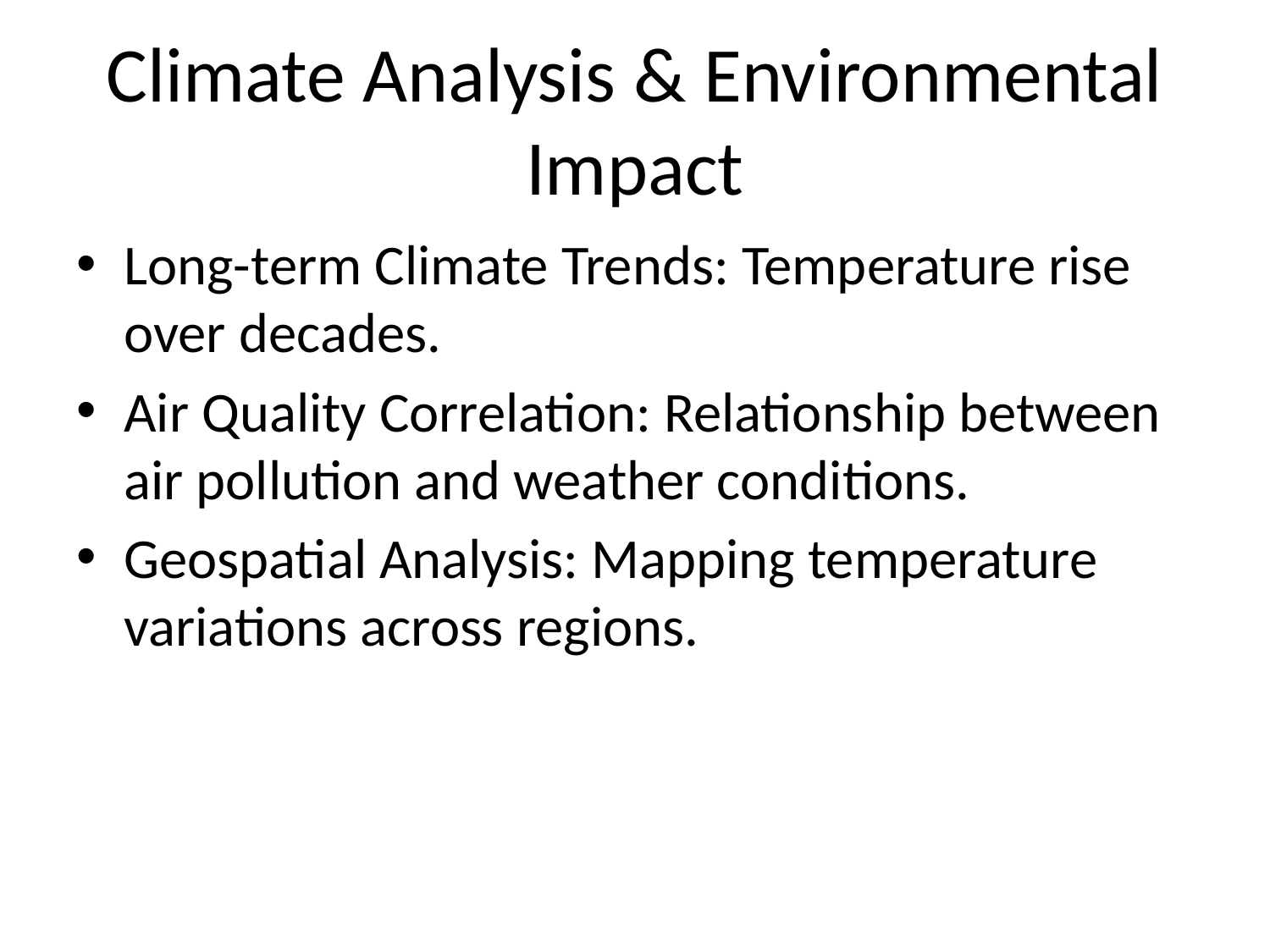

# Climate Analysis & Environmental Impact
Long-term Climate Trends: Temperature rise over decades.
Air Quality Correlation: Relationship between air pollution and weather conditions.
Geospatial Analysis: Mapping temperature variations across regions.